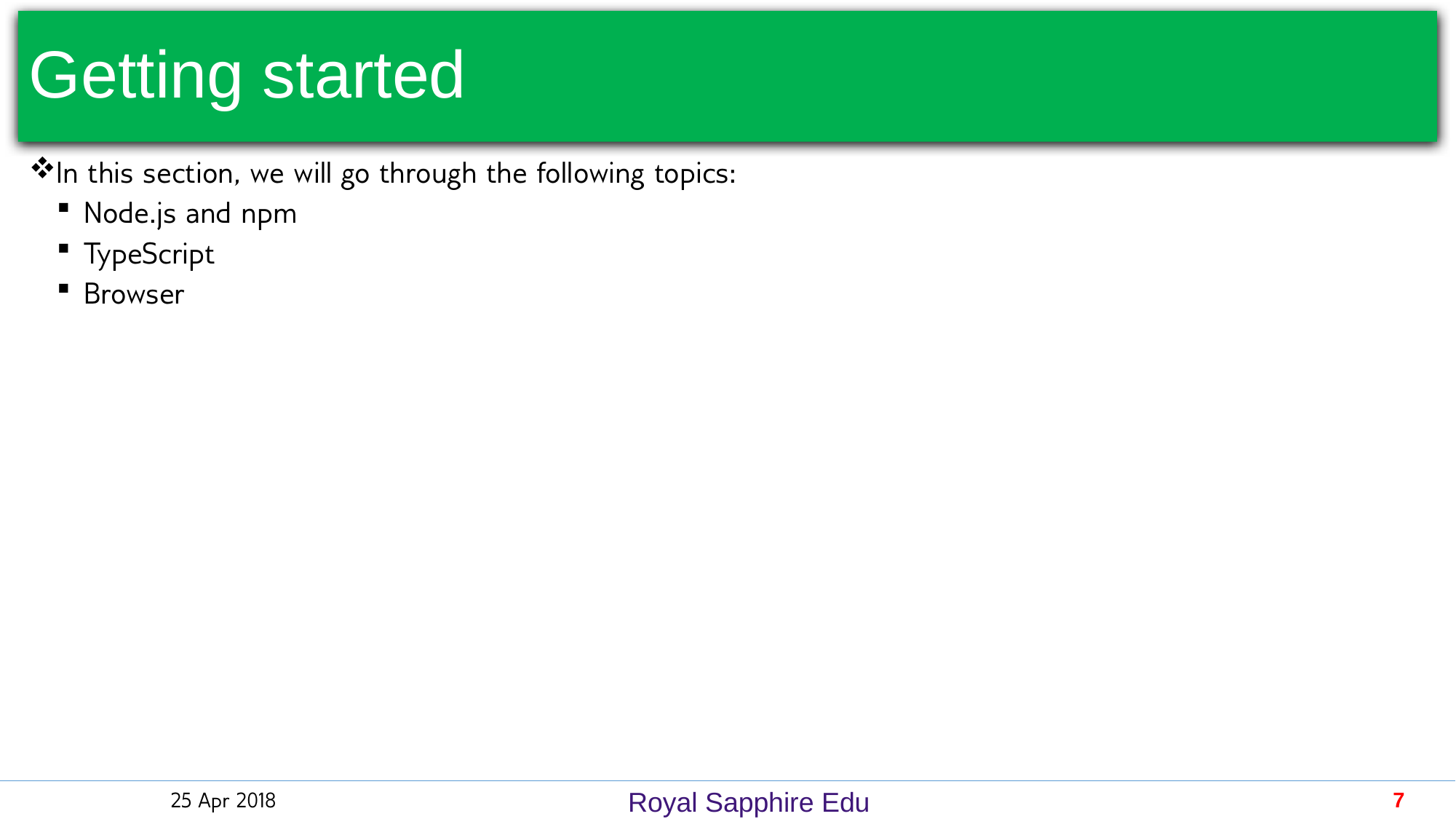

# Getting started
In this section, we will go through the following topics:
Node.js and npm
TypeScript
Browser
25 Apr 2018
7